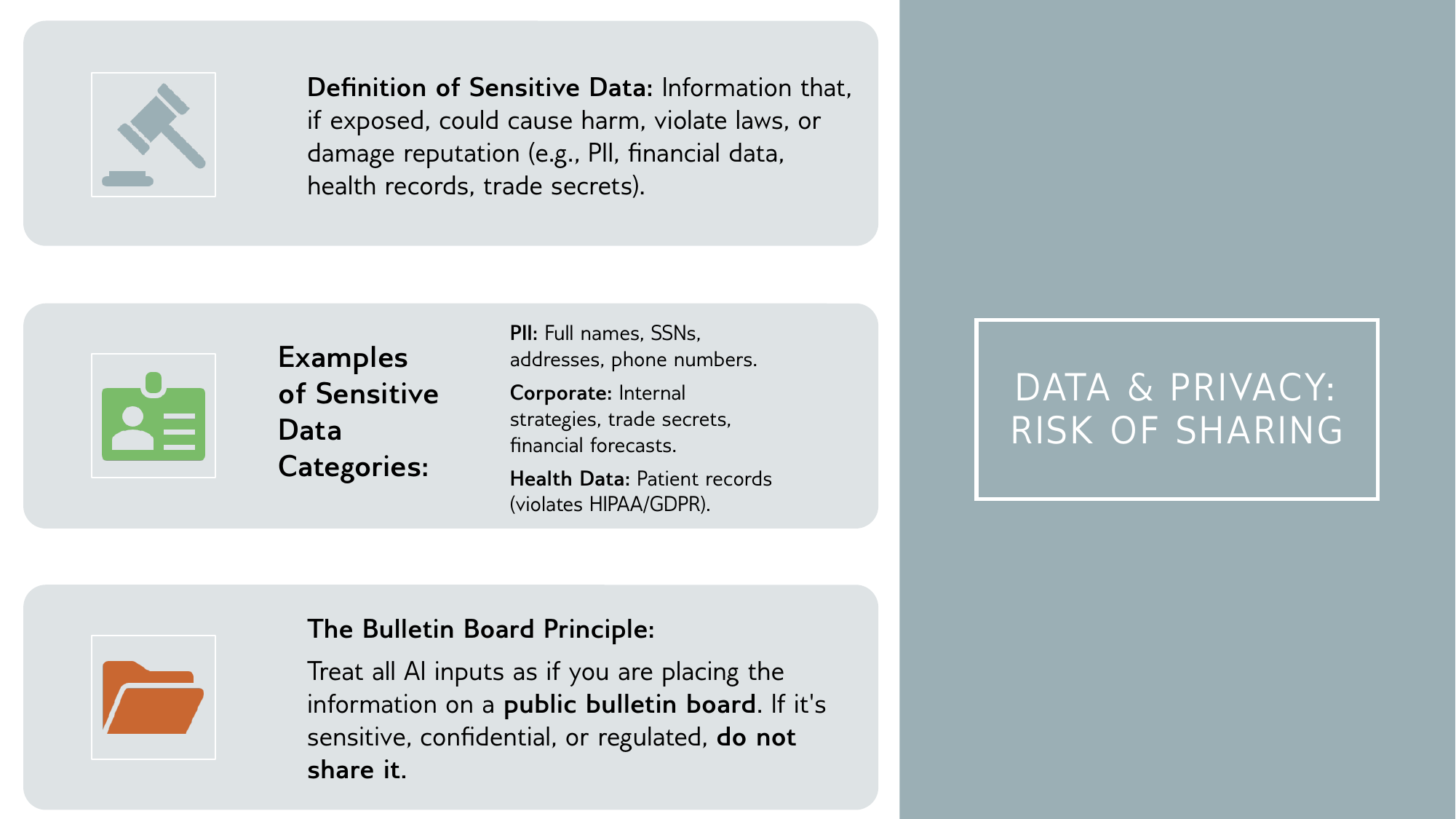

Definition of Sensitive Data: Information that, if exposed, could cause harm, violate laws, or damage reputation (e.g., PII, financial data, health records, trade secrets).
Examples of Sensitive Data Categories:
PII: Full names, SSNs, addresses, phone numbers.
Corporate: Internal strategies, trade secrets, financial forecasts.
Health Data: Patient records (violates HIPAA/GDPR).
The Bulletin Board Principle:
Treat all AI inputs as if you are placing the information on a public bulletin board. If it's sensitive, confidential, or regulated, do not share it.
# Data & privacy: risk of sharing